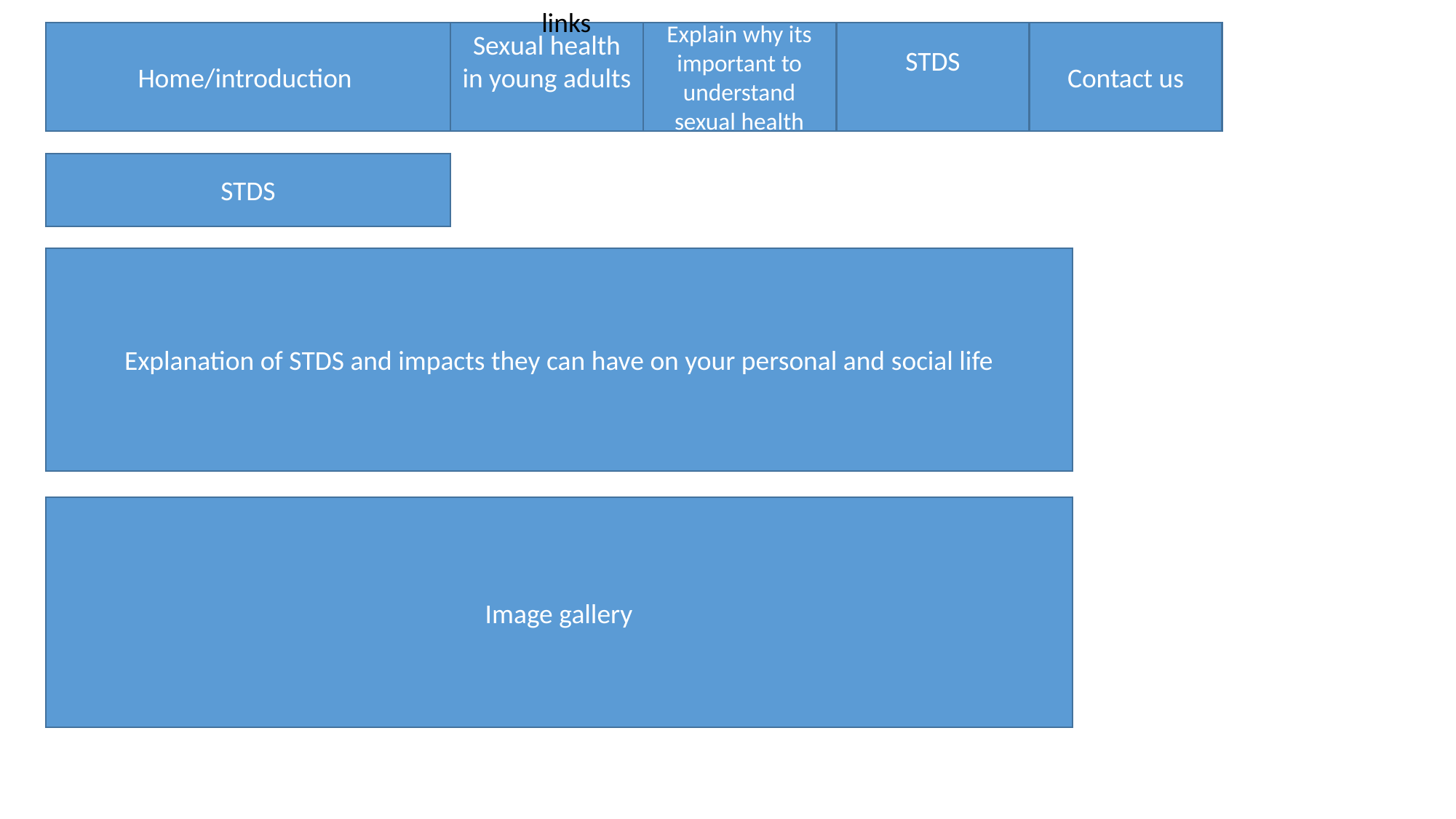

links
Home/introduction
Sexual health in young adults

Explain why its important to understand sexual health
STDS

Contact us
STDS
Explanation of STDS and impacts they can have on your personal and social life
Image gallery